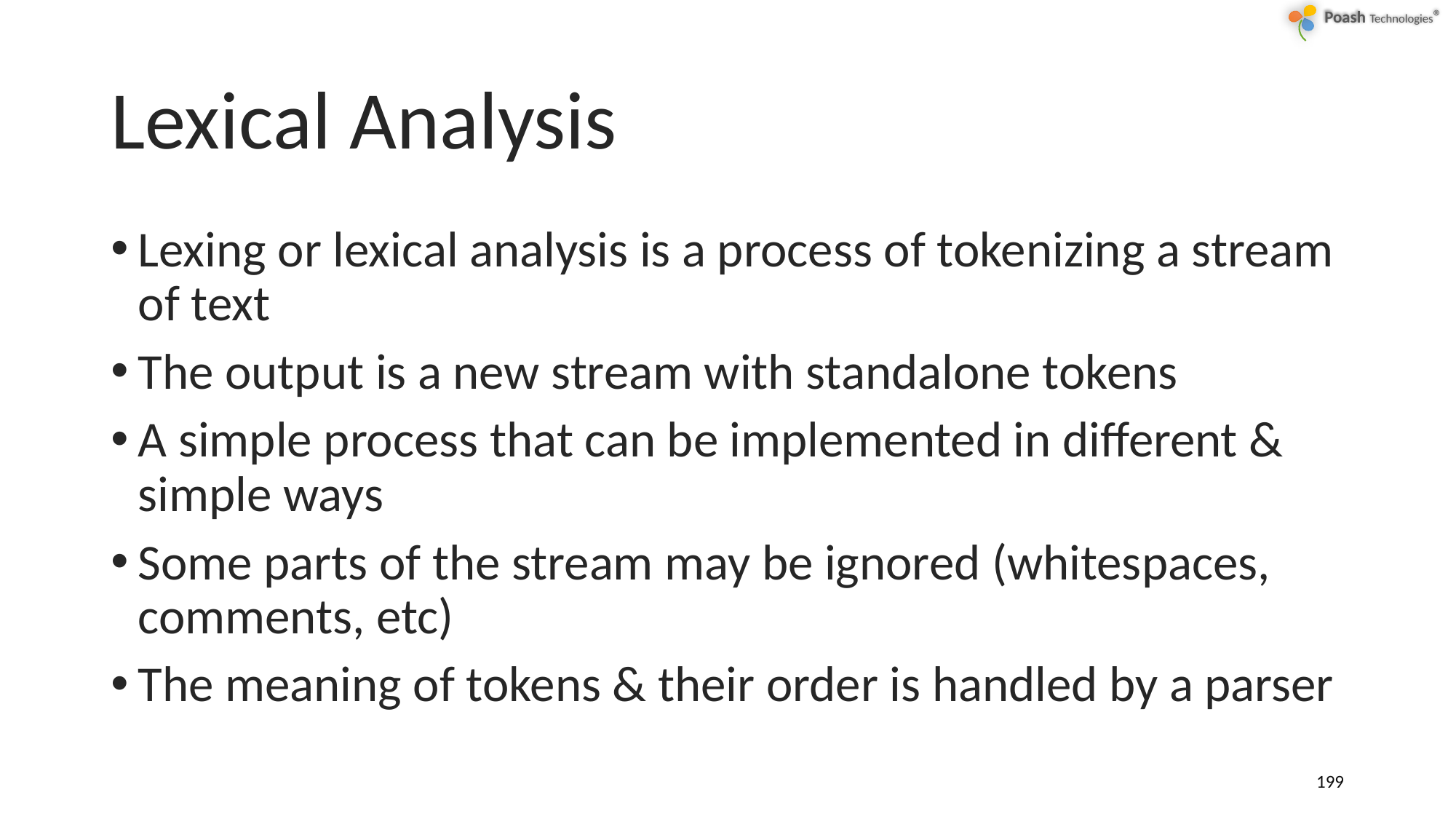

# Lexical Analysis
Lexing or lexical analysis is a process of tokenizing a stream of text
The output is a new stream with standalone tokens
A simple process that can be implemented in different & simple ways
Some parts of the stream may be ignored (whitespaces, comments, etc)
The meaning of tokens & their order is handled by a parser
199